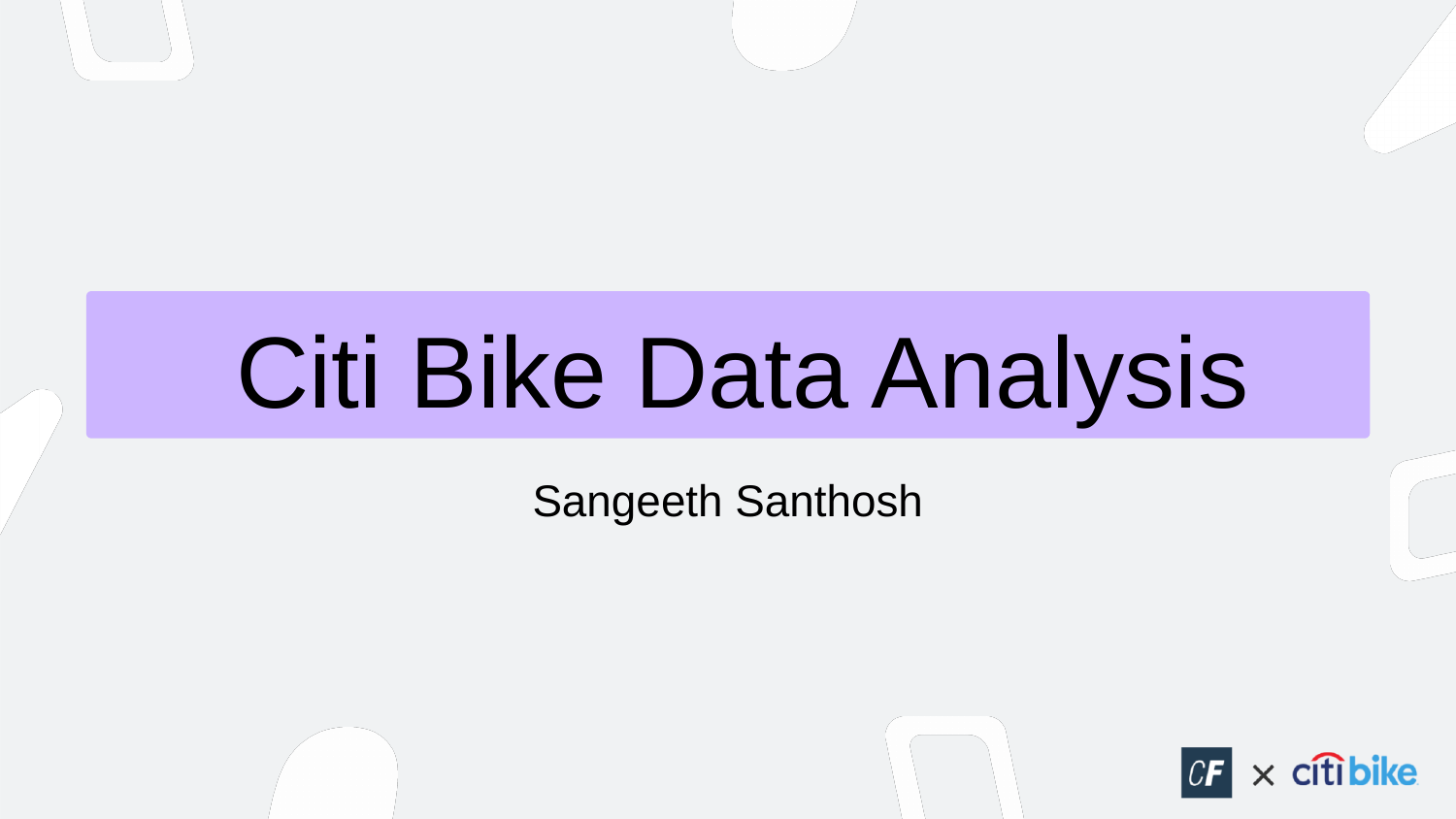

# Citi Bike Data Analysis

Sangeeth Santhosh